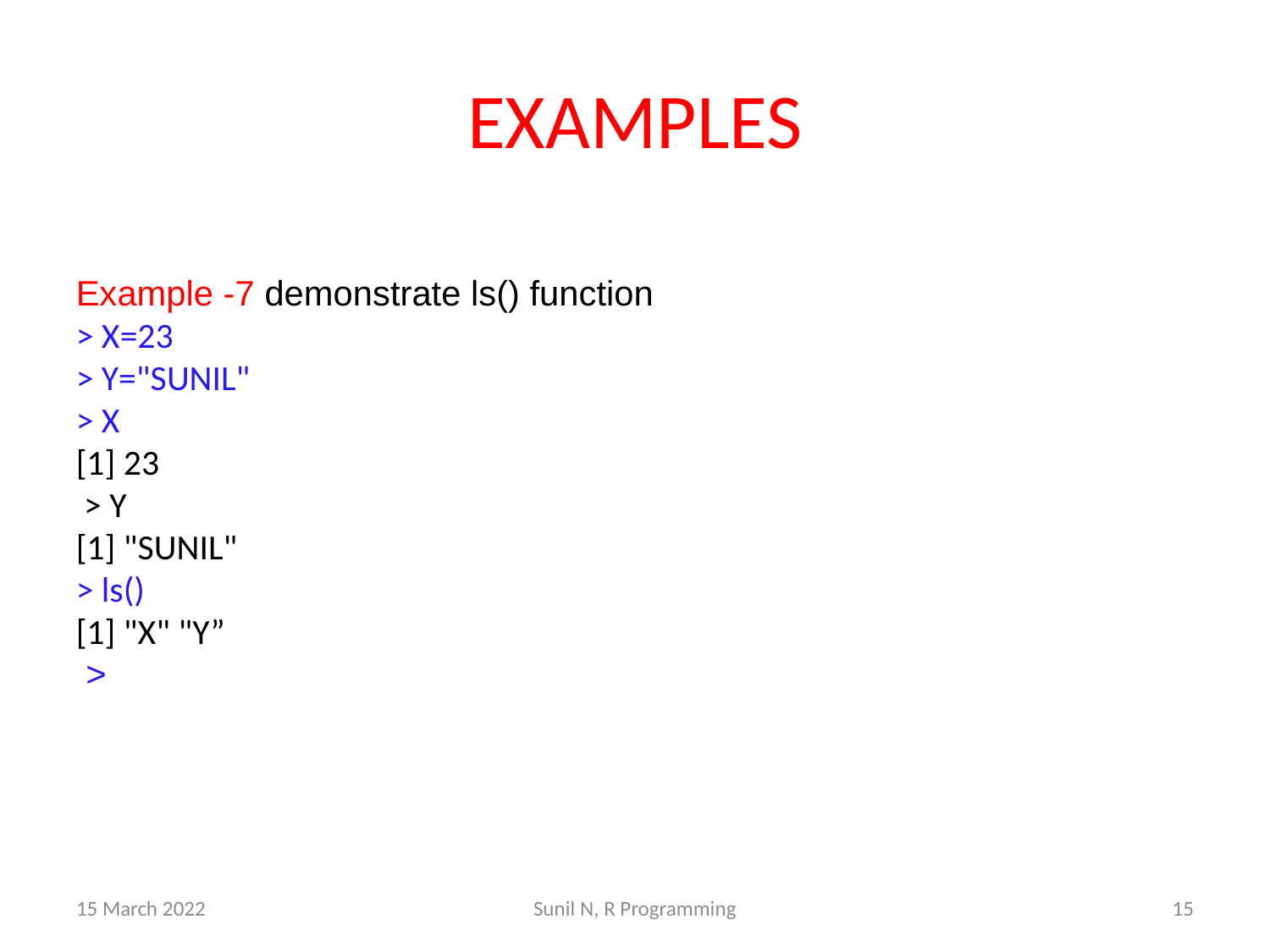

# EXAMPLES
Example -7 demonstrate ls() function
> X=23
> Y="SUNIL"
> X
[1] 23
 > Y
[1] "SUNIL"
> ls()
[1] "X" "Y”
 >

15 March 2022
Sunil N, R Programming
15